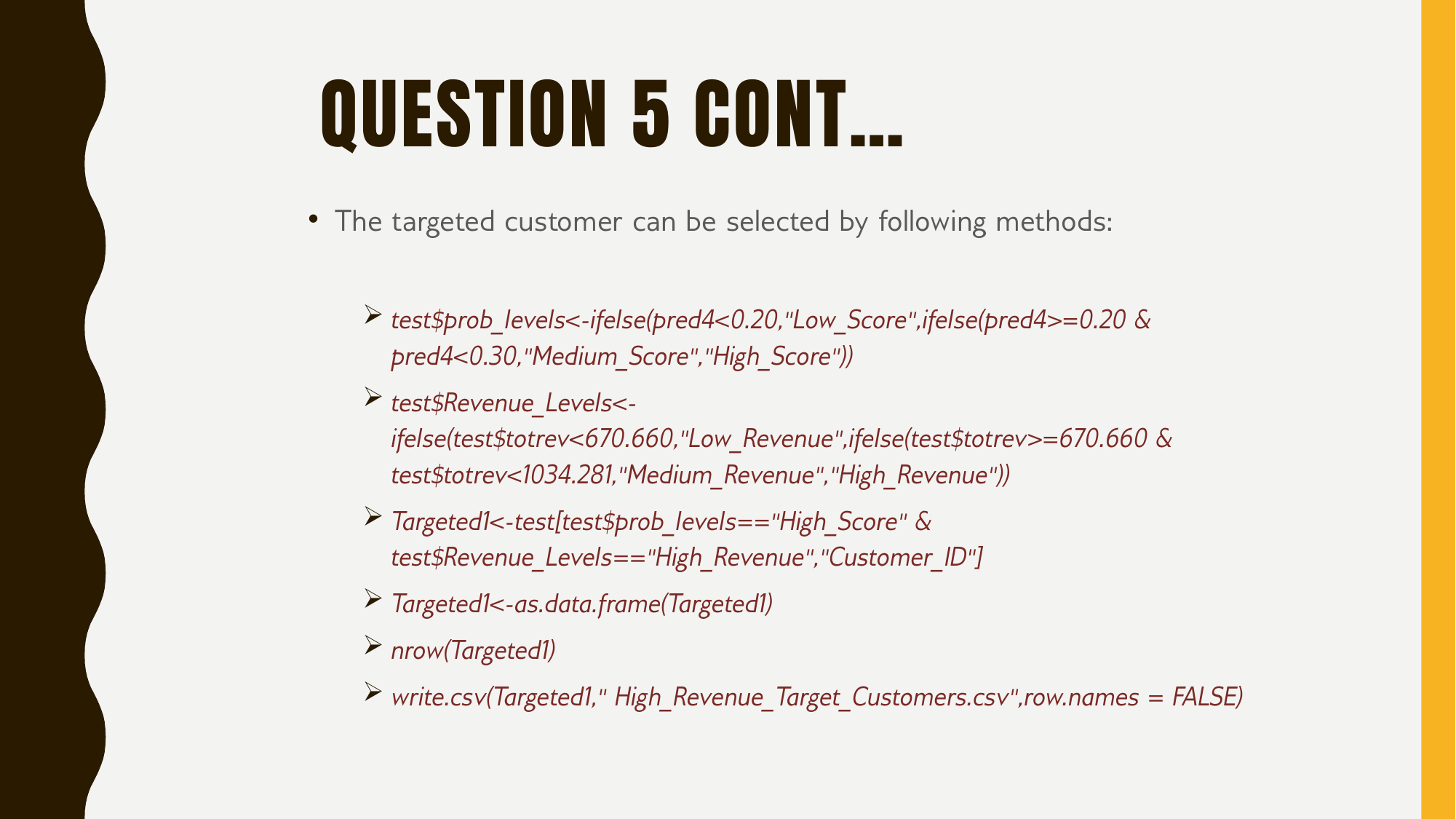

# Question 5 cont…
The targeted customer can be selected by following methods:

test$prob_levels<-ifelse(pred4<0.20,"Low_Score",ifelse(pred4>=0.20 & pred4<0.30,"Medium_Score","High_Score"))
test$Revenue_Levels<-ifelse(test$totrev<670.660,"Low_Revenue",ifelse(test$totrev>=670.660 & test$totrev<1034.281,"Medium_Revenue","High_Revenue"))
Targeted1<-test[test$prob_levels=="High_Score" & test$Revenue_Levels=="High_Revenue","Customer_ID"]
Targeted1<-as.data.frame(Targeted1)
nrow(Targeted1)
write.csv(Targeted1," High_Revenue_Target_Customers.csv",row.names = FALSE)